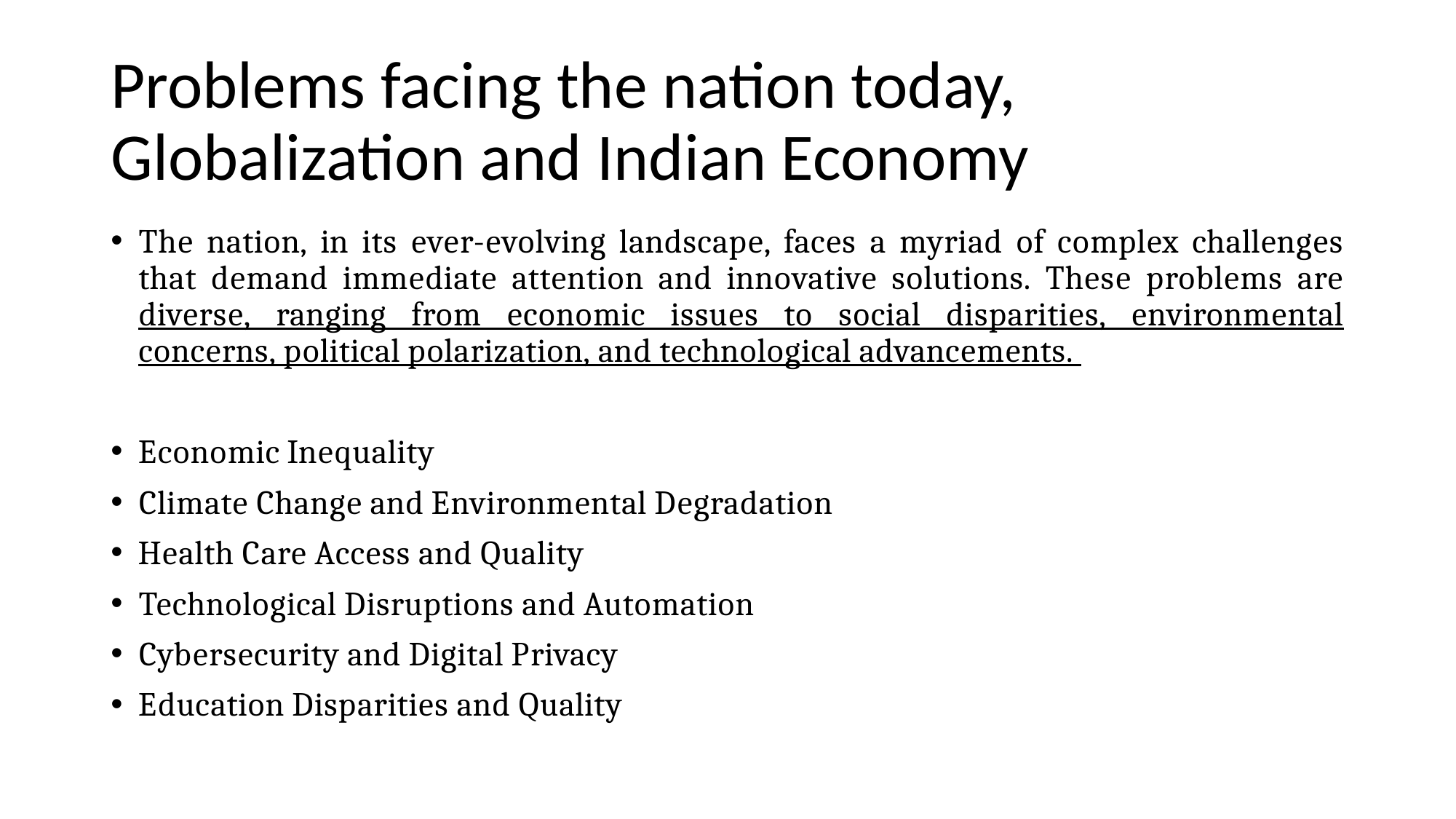

# Problems facing the nation today, Globalization and Indian Economy
The nation, in its ever-evolving landscape, faces a myriad of complex challenges that demand immediate attention and innovative solutions. These problems are diverse, ranging from economic issues to social disparities, environmental concerns, political polarization, and technological advancements.

Economic Inequality
Climate Change and Environmental Degradation
Health Care Access and Quality
Technological Disruptions and Automation
Cybersecurity and Digital Privacy
Education Disparities and Quality